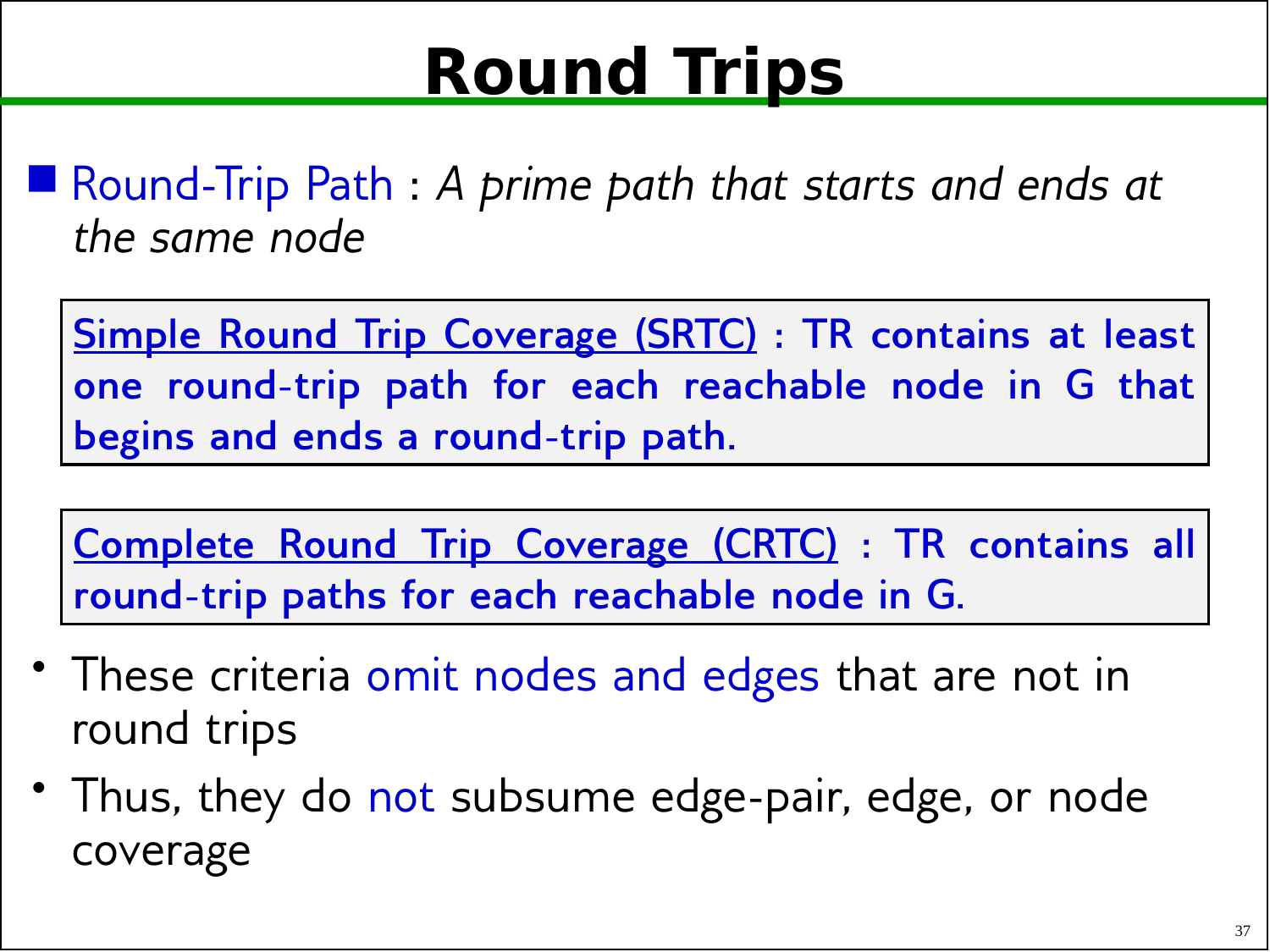

# Round Trips
Round-Trip Path : A prime path that starts and ends at the same node
Simple Round Trip Coverage (SRTC) : TR contains at least one round-trip path for each reachable node in G that begins and ends a round-trip path.
Complete Round Trip Coverage (CRTC) : TR contains all round-trip paths for each reachable node in G.
These criteria omit nodes and edges that are not in round trips
Thus, they do not subsume edge-pair, edge, or node coverage
37